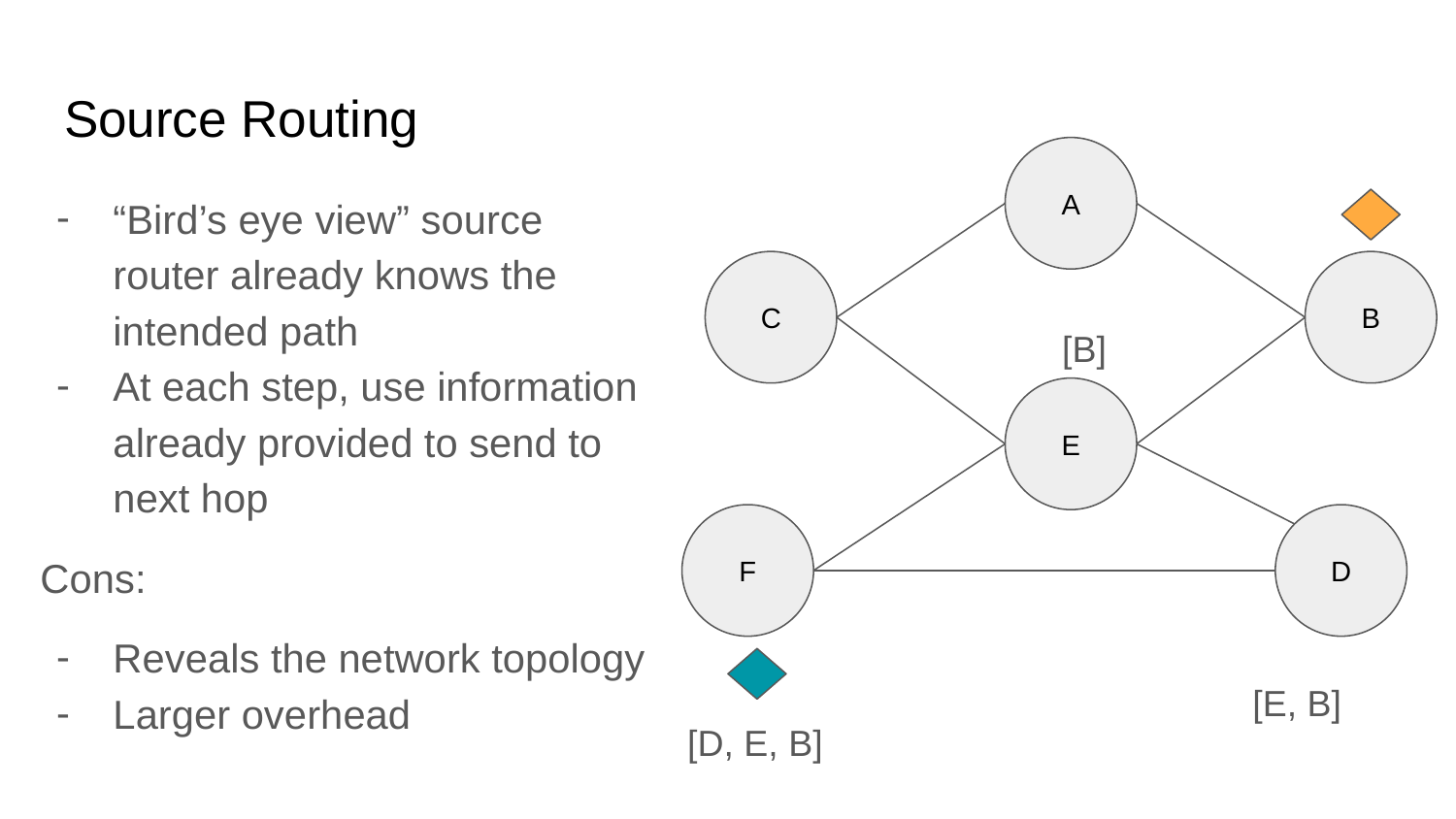

# Source Routing
A
“Bird’s eye view” source router already knows the intended path
At each step, use information already provided to send to next hop
Cons:
Reveals the network topology
Larger overhead

C
B
[B]
E
F
D

[E, B]
[D, E, B]